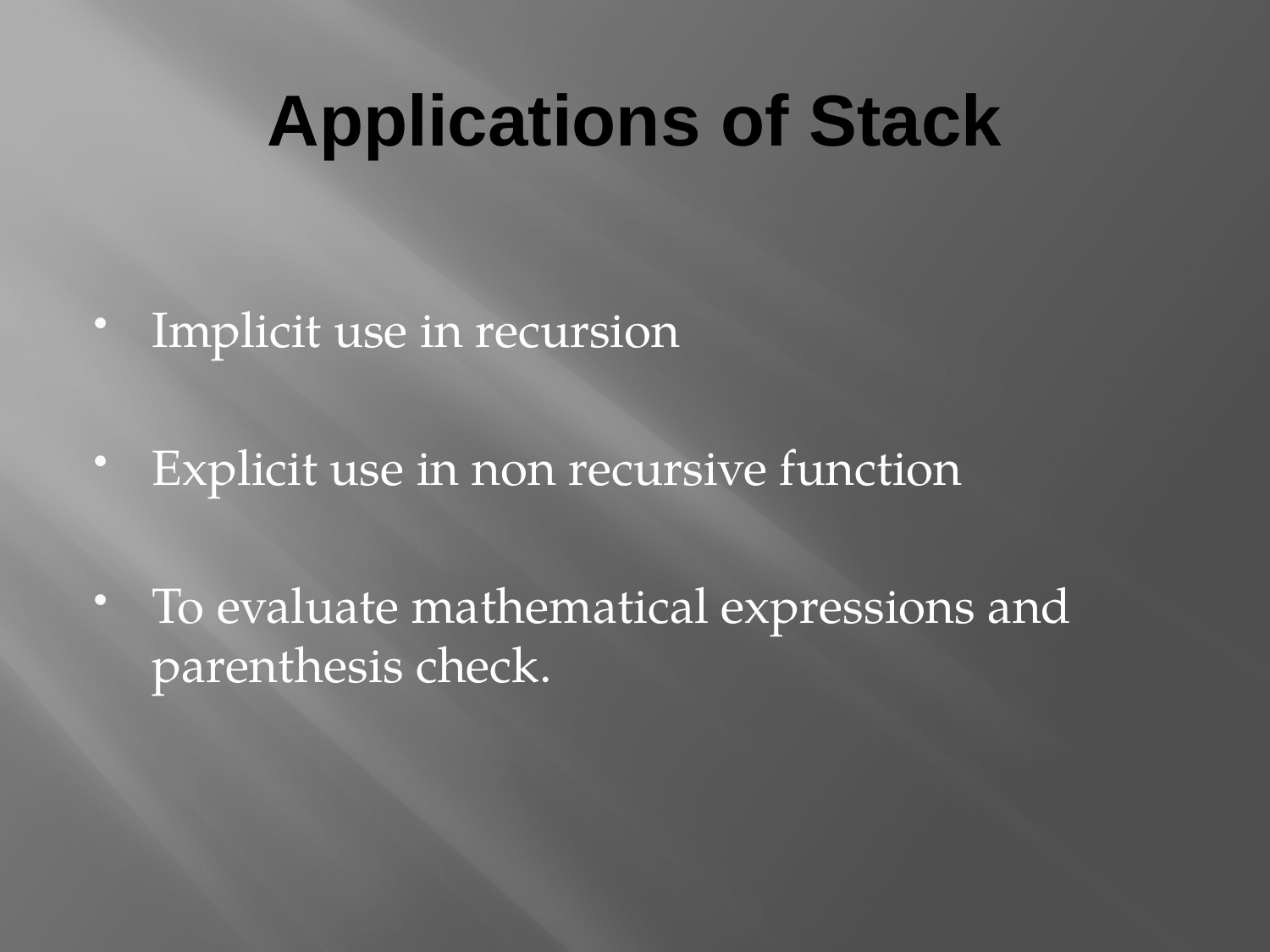

# Applications of Stack

Implicit use in recursion

Explicit use in non recursive function

To evaluate mathematical expressions and parenthesis check.